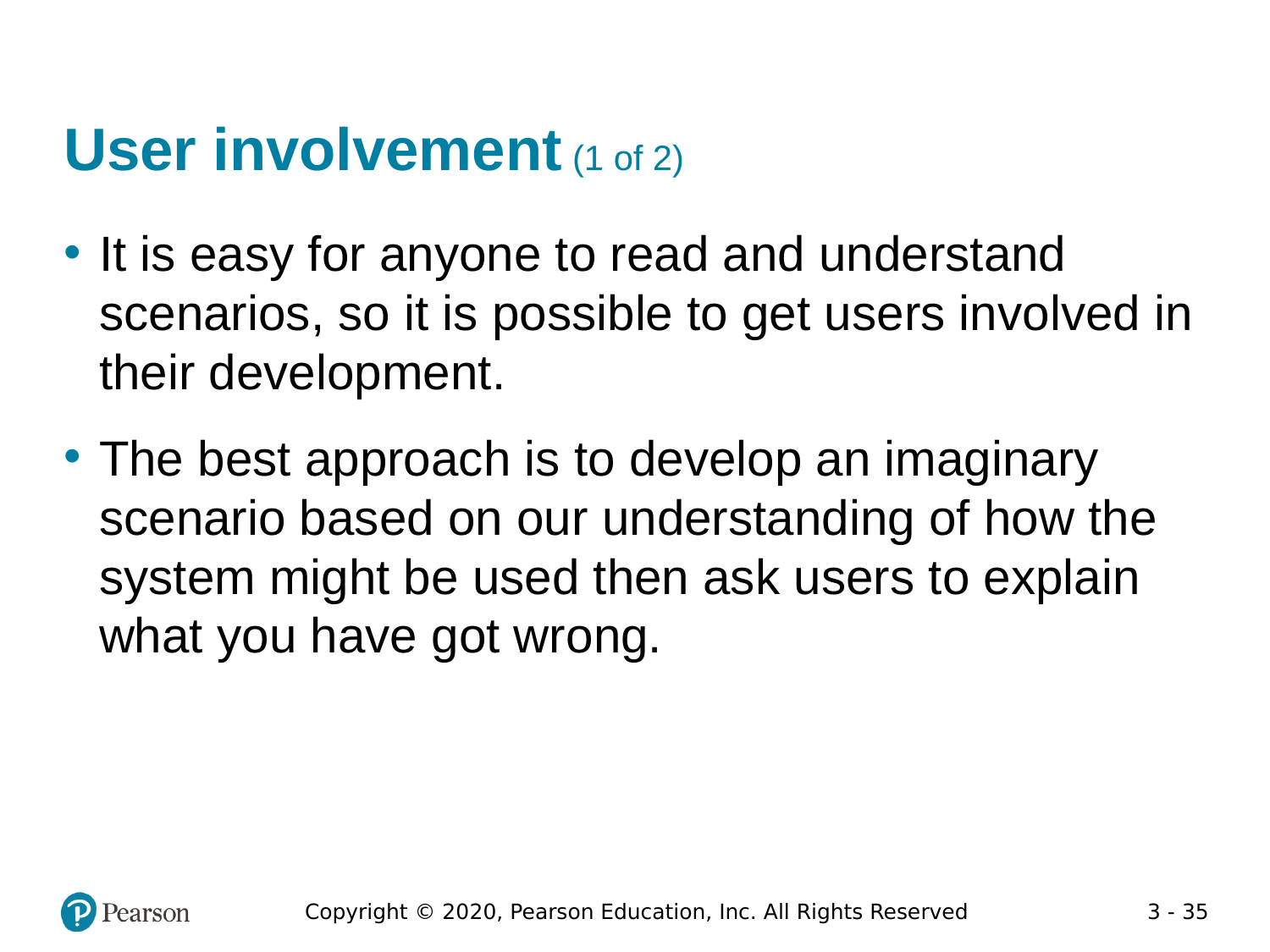

# User involvement (1 of 2)
It is easy for anyone to read and understand scenarios, so it is possible to get users involved in their development.
The best approach is to develop an imaginary scenario based on our understanding of how the system might be used then ask users to explain what you have got wrong.